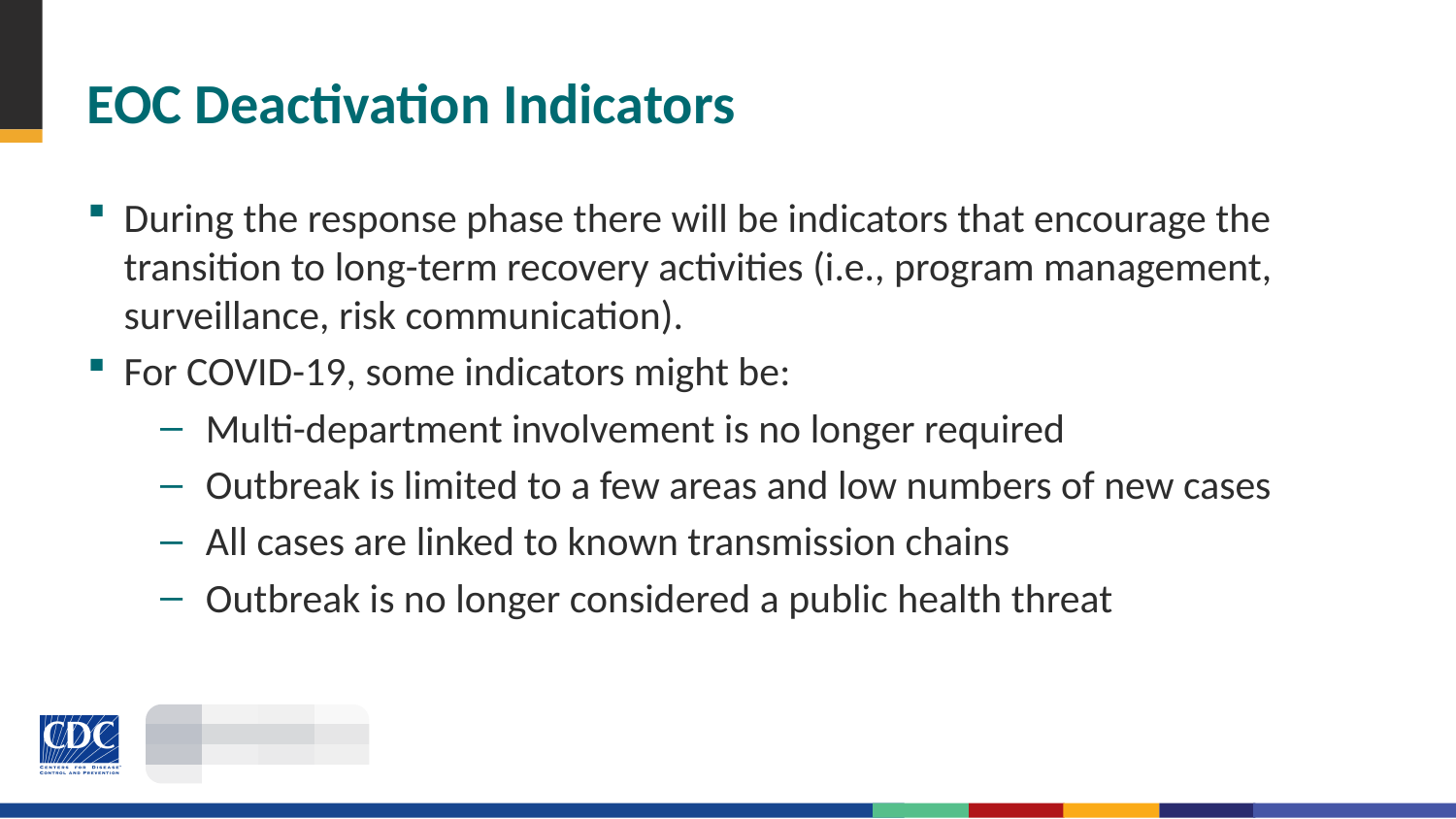

# EOC Deactivation Indicators
During the response phase there will be indicators that encourage the transition to long-term recovery activities (i.e., program management, surveillance, risk communication).
For COVID-19, some indicators might be:
Multi-department involvement is no longer required
Outbreak is limited to a few areas and low numbers of new cases
All cases are linked to known transmission chains
Outbreak is no longer considered a public health threat